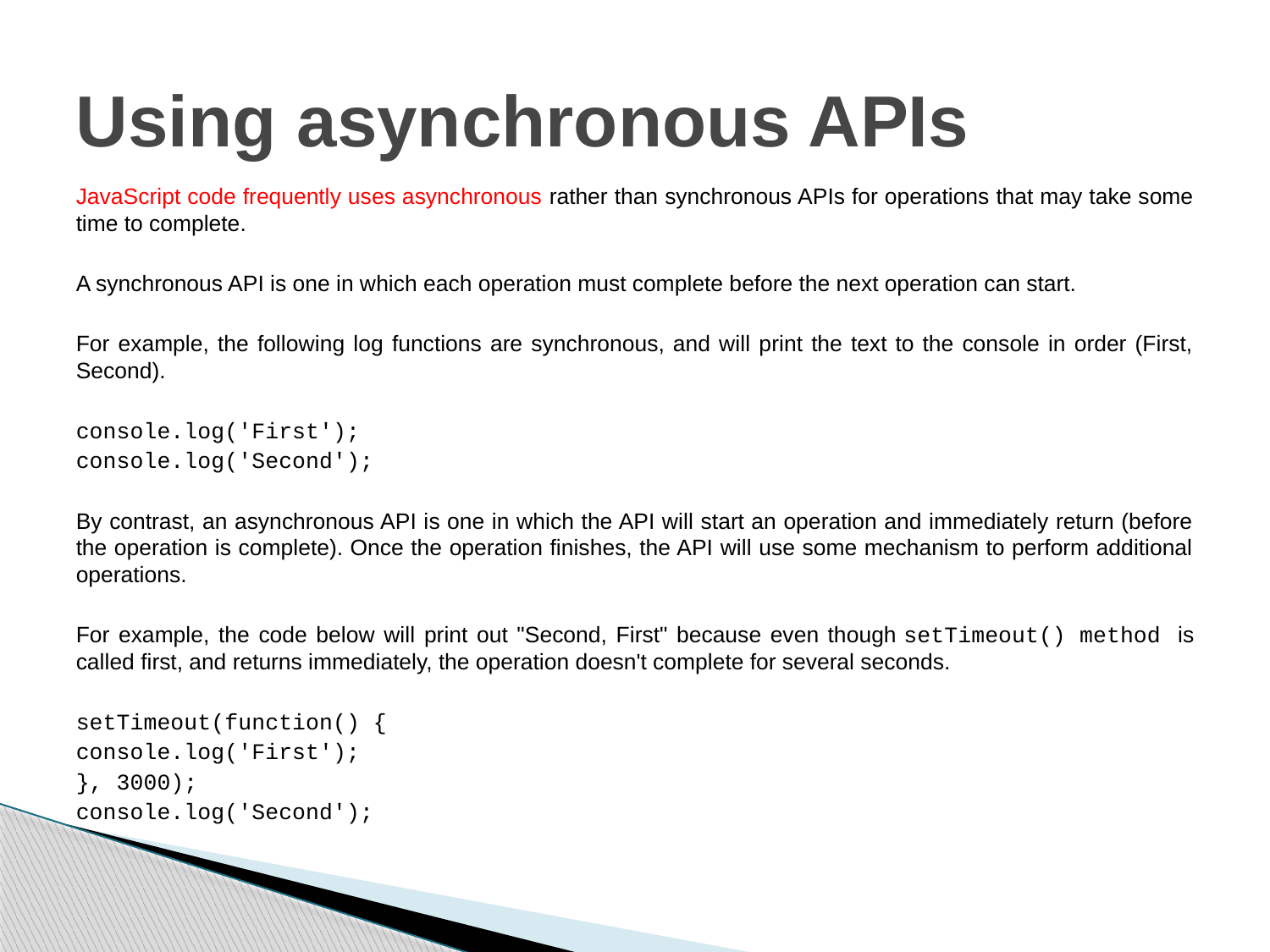

# Using asynchronous APIs
JavaScript code frequently uses asynchronous rather than synchronous APIs for operations that may take some time to complete.

A synchronous API is one in which each operation must complete before the next operation can start.

For example, the following log functions are synchronous, and will print the text to the console in order (First, Second).

console.log('First');
console.log('Second');

By contrast, an asynchronous API is one in which the API will start an operation and immediately return (before the operation is complete). Once the operation finishes, the API will use some mechanism to perform additional operations.

For example, the code below will print out "Second, First" because even though setTimeout() method is called first, and returns immediately, the operation doesn't complete for several seconds.

setTimeout(function() {
console.log('First');
}, 3000);
console.log('Second');